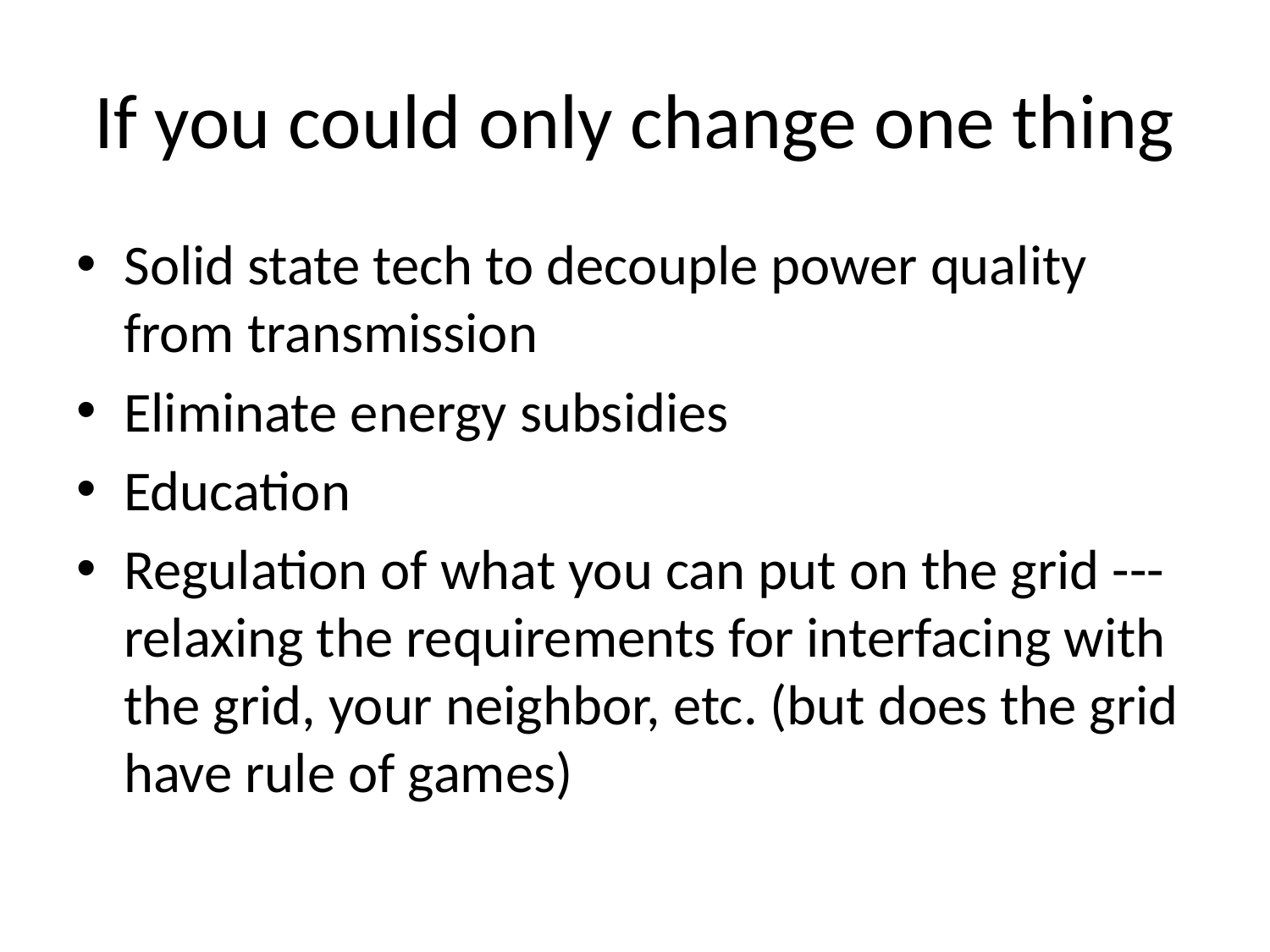

# If you could only change one thing
Solid state tech to decouple power quality from transmission
Eliminate energy subsidies
Education
Regulation of what you can put on the grid --- relaxing the requirements for interfacing with the grid, your neighbor, etc. (but does the grid have rule of games)